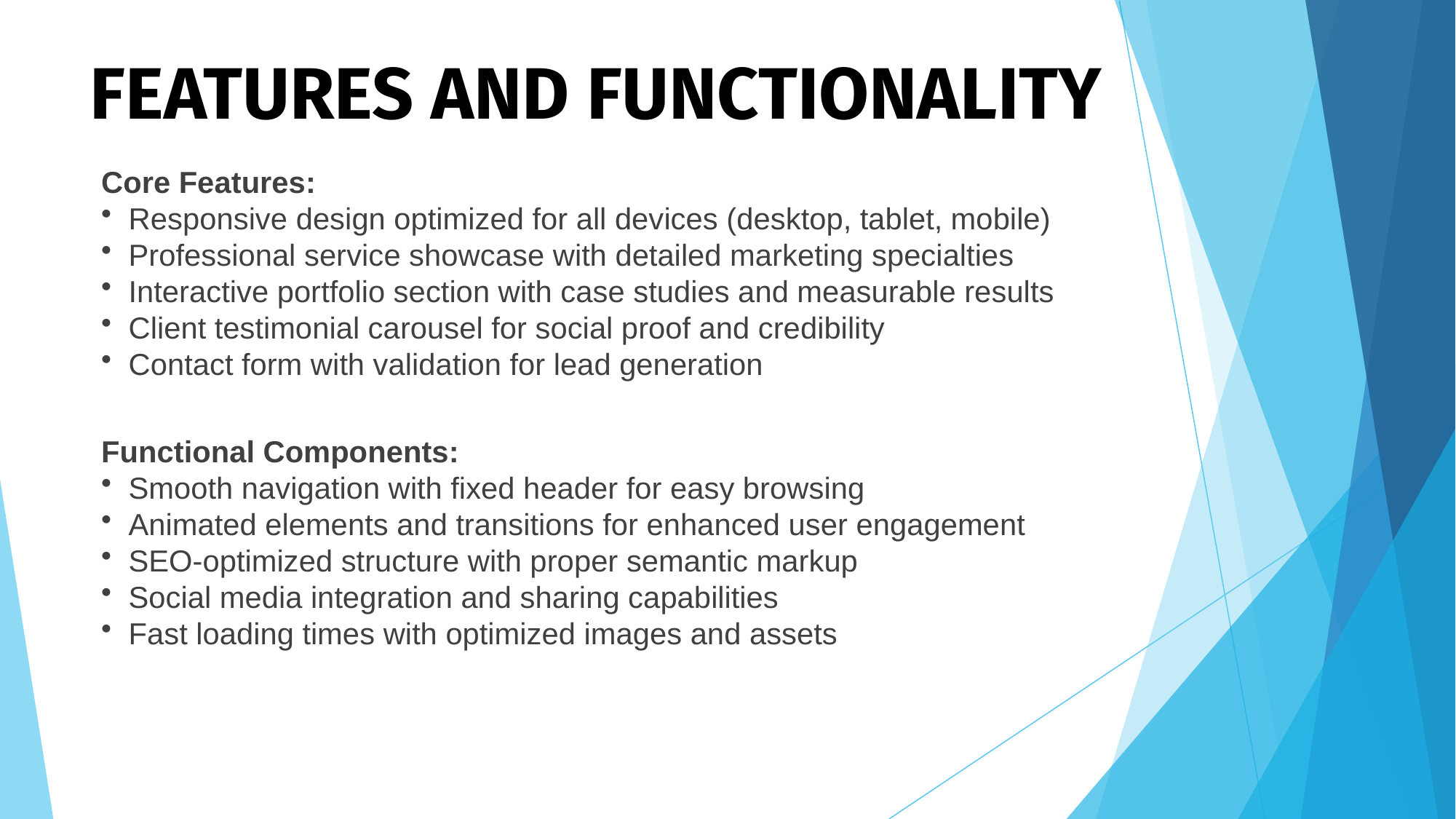

# FEATURES AND FUNCTIONALITY
Core Features:
Responsive design optimized for all devices (desktop, tablet, mobile)
Professional service showcase with detailed marketing specialties
Interactive portfolio section with case studies and measurable results
Client testimonial carousel for social proof and credibility
Contact form with validation for lead generation
Functional Components:
Smooth navigation with fixed header for easy browsing
Animated elements and transitions for enhanced user engagement
SEO-optimized structure with proper semantic markup
Social media integration and sharing capabilities
Fast loading times with optimized images and assets